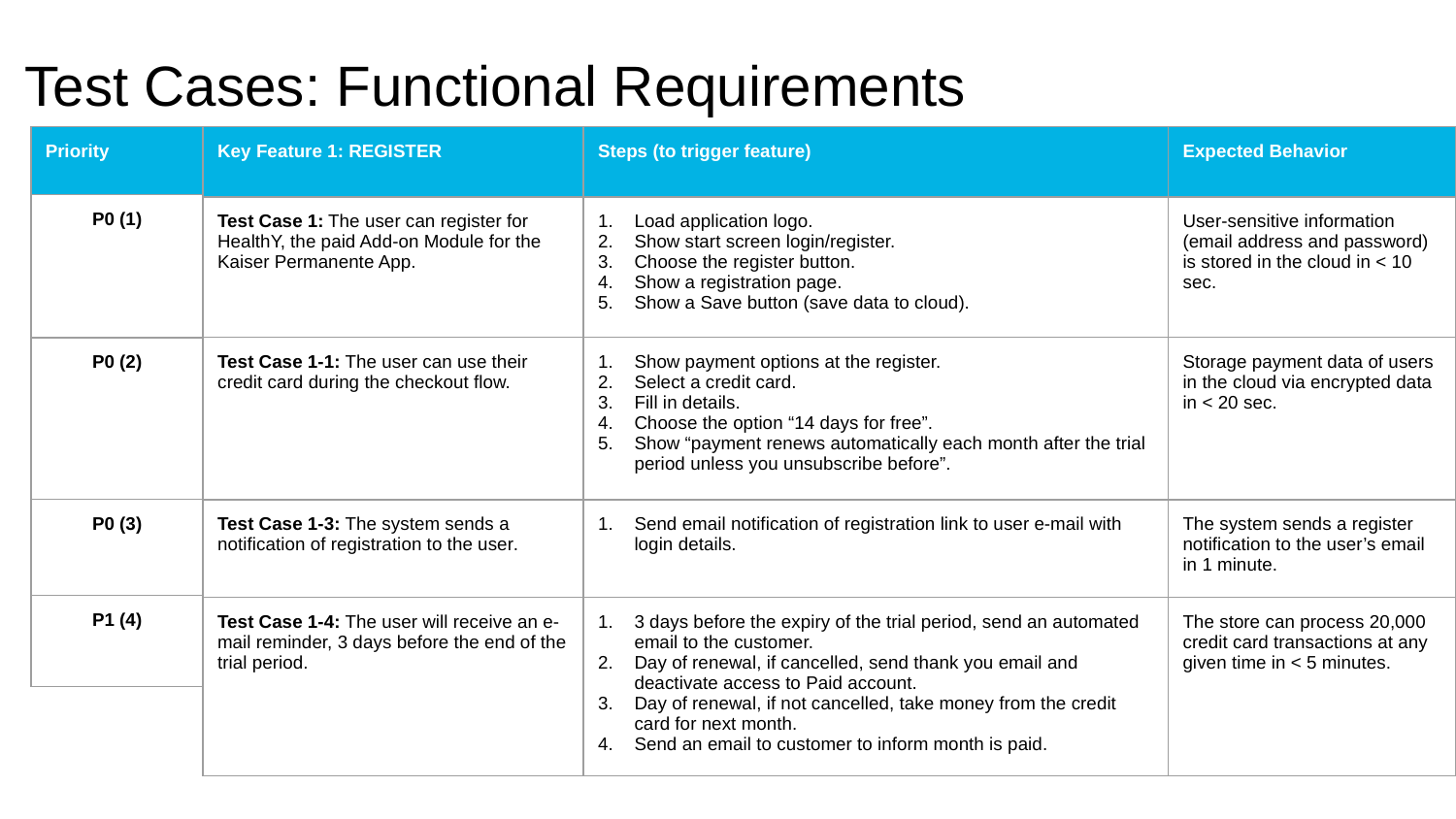

# Test Cases: Functional Requirements
| Priority |
| --- |
| P0 (1) |
| P0 (2) |
| P0 (3) |
| P1 (4) |
| Key Feature 1: REGISTER | Steps (to trigger feature) | Expected Behavior |
| --- | --- | --- |
| Test Case 1: The user can register for HealthY, the paid Add-on Module for the Kaiser Permanente App. | Load application logo. Show start screen login/register. Choose the register button. Show a registration page. Show a Save button (save data to cloud). | User-sensitive information (email address and password) is stored in the cloud in < 10 sec. |
| Test Case 1-1: The user can use their credit card during the checkout flow. | Show payment options at the register. Select a credit card. Fill in details. Choose the option “14 days for free”. Show “payment renews automatically each month after the trial period unless you unsubscribe before”. | Storage payment data of users in the cloud via encrypted data in < 20 sec. |
| Test Case 1-3: The system sends a notification of registration to the user. | Send email notification of registration link to user e-mail with login details. | The system sends a register notification to the user’s email in 1 minute. |
| Test Case 1-4: The user will receive an e-mail reminder, 3 days before the end of the trial period. | 3 days before the expiry of the trial period, send an automated email to the customer. Day of renewal, if cancelled, send thank you email and deactivate access to Paid account. Day of renewal, if not cancelled, take money from the credit card for next month. Send an email to customer to inform month is paid. | The store can process 20,000 credit card transactions at any given time in < 5 minutes. |